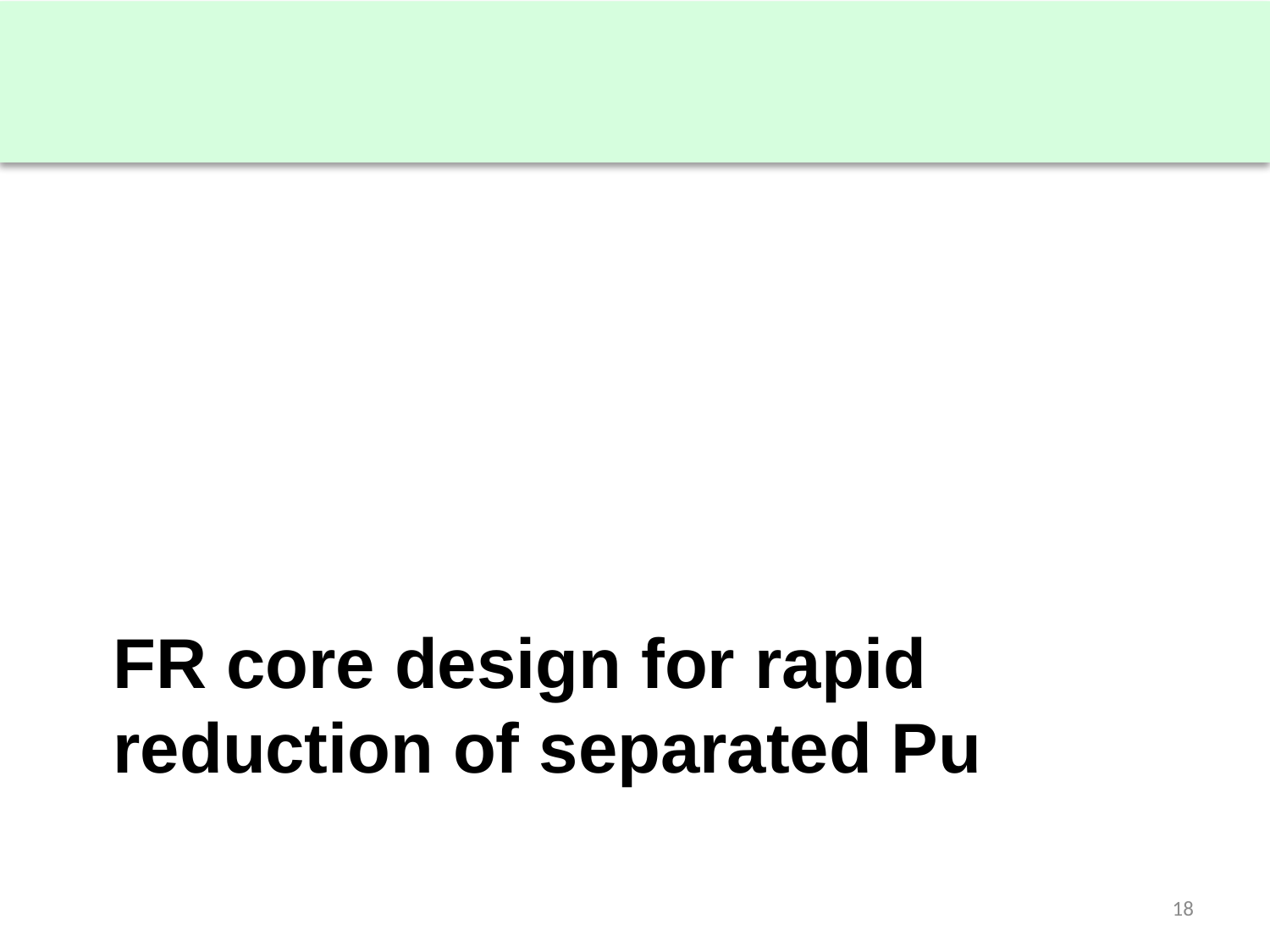

# FR core design for rapid reduction of separated Pu
18